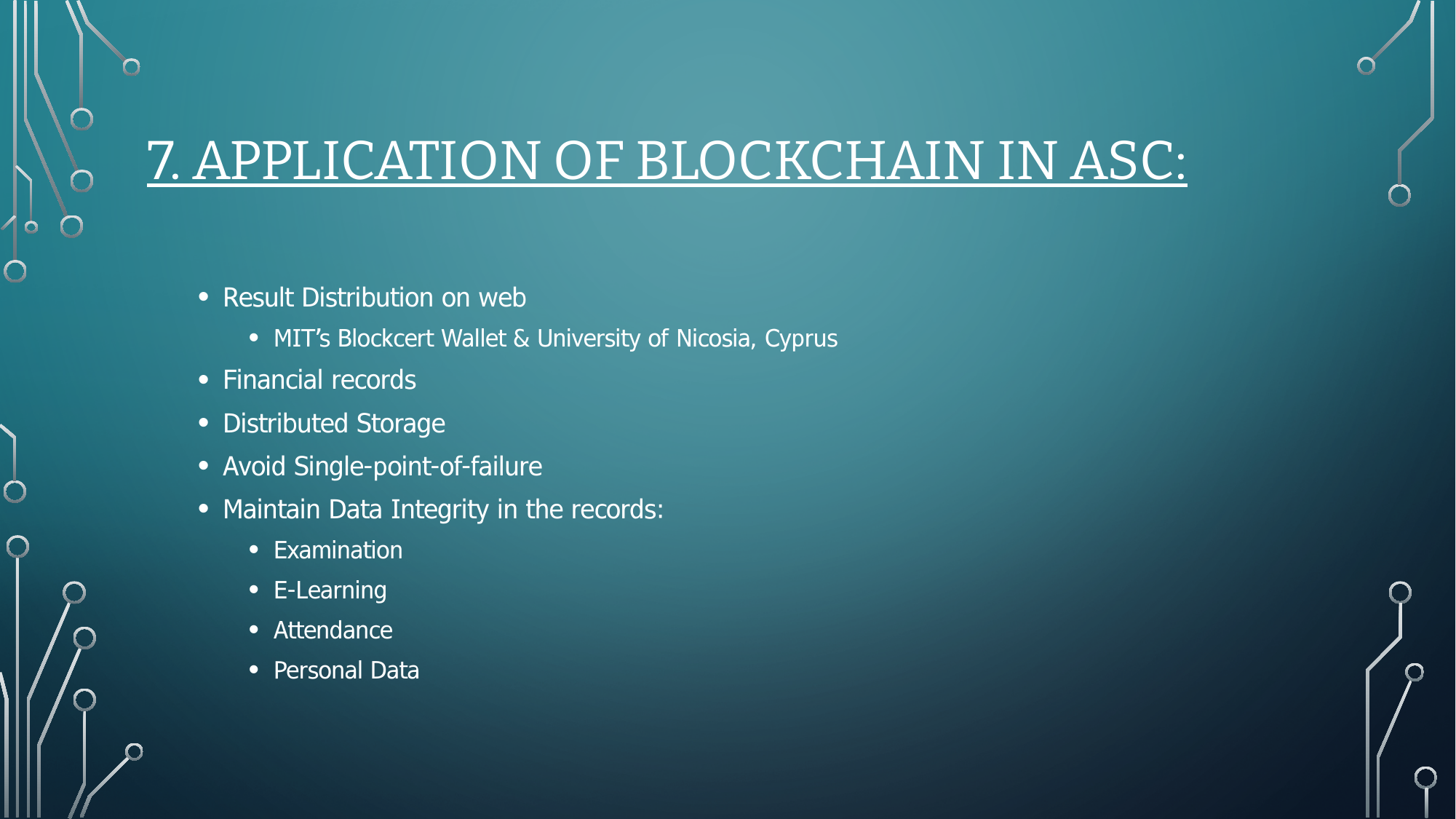

# 7. Application of Blockchain in ASC:
Result Distribution on web
MIT’s Blockcert Wallet & University of Nicosia, Cyprus
Financial records
Distributed Storage
Avoid Single-point-of-failure
Maintain Data Integrity in the records:
Examination
E-Learning
Attendance
Personal Data